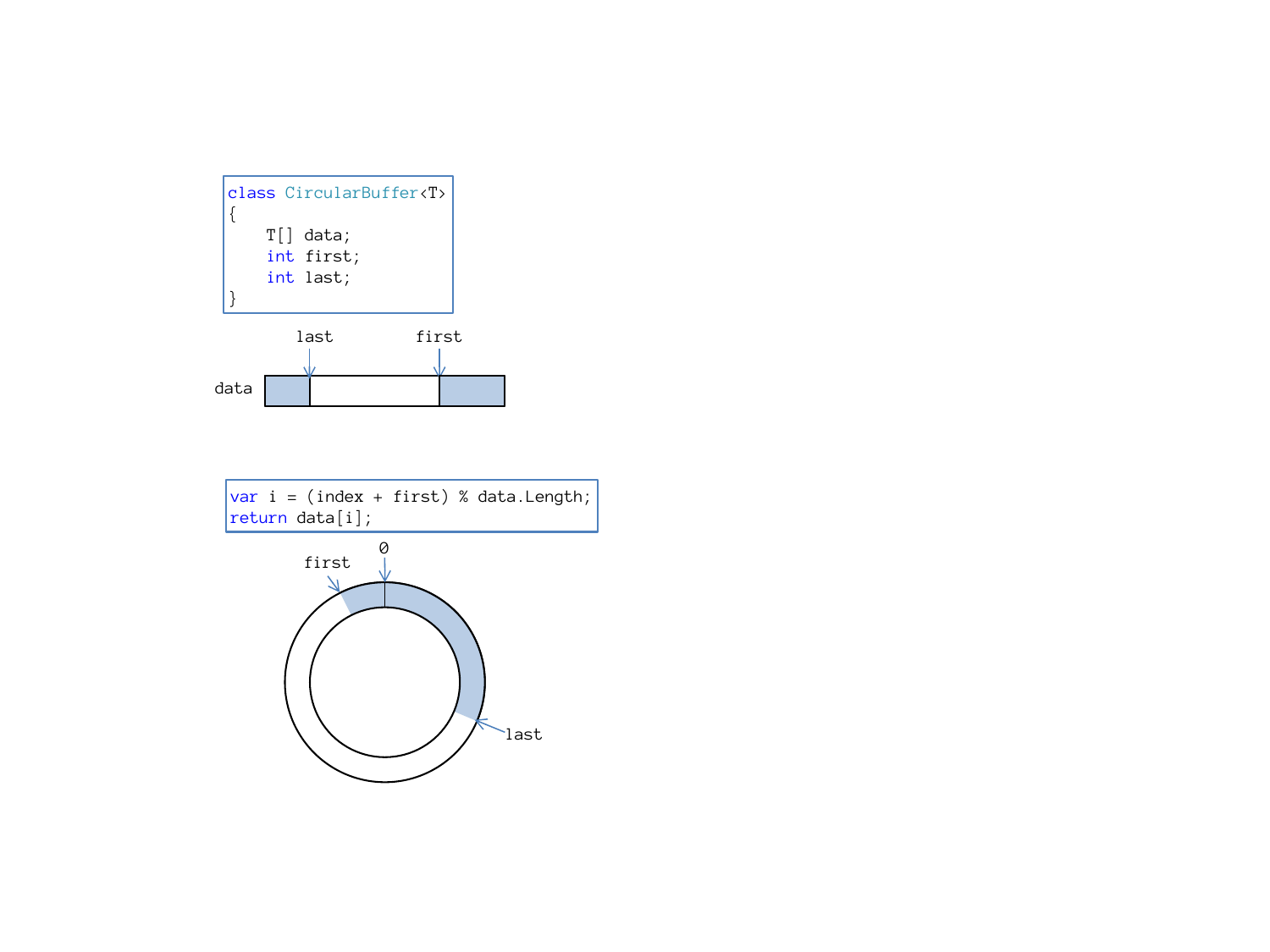

class CircularBuffer<T>
{
    T[] data;
    int first;
    int last;
}
last
first

data
var i = (index + first) % data.Length;
return data[i];
0
first

last